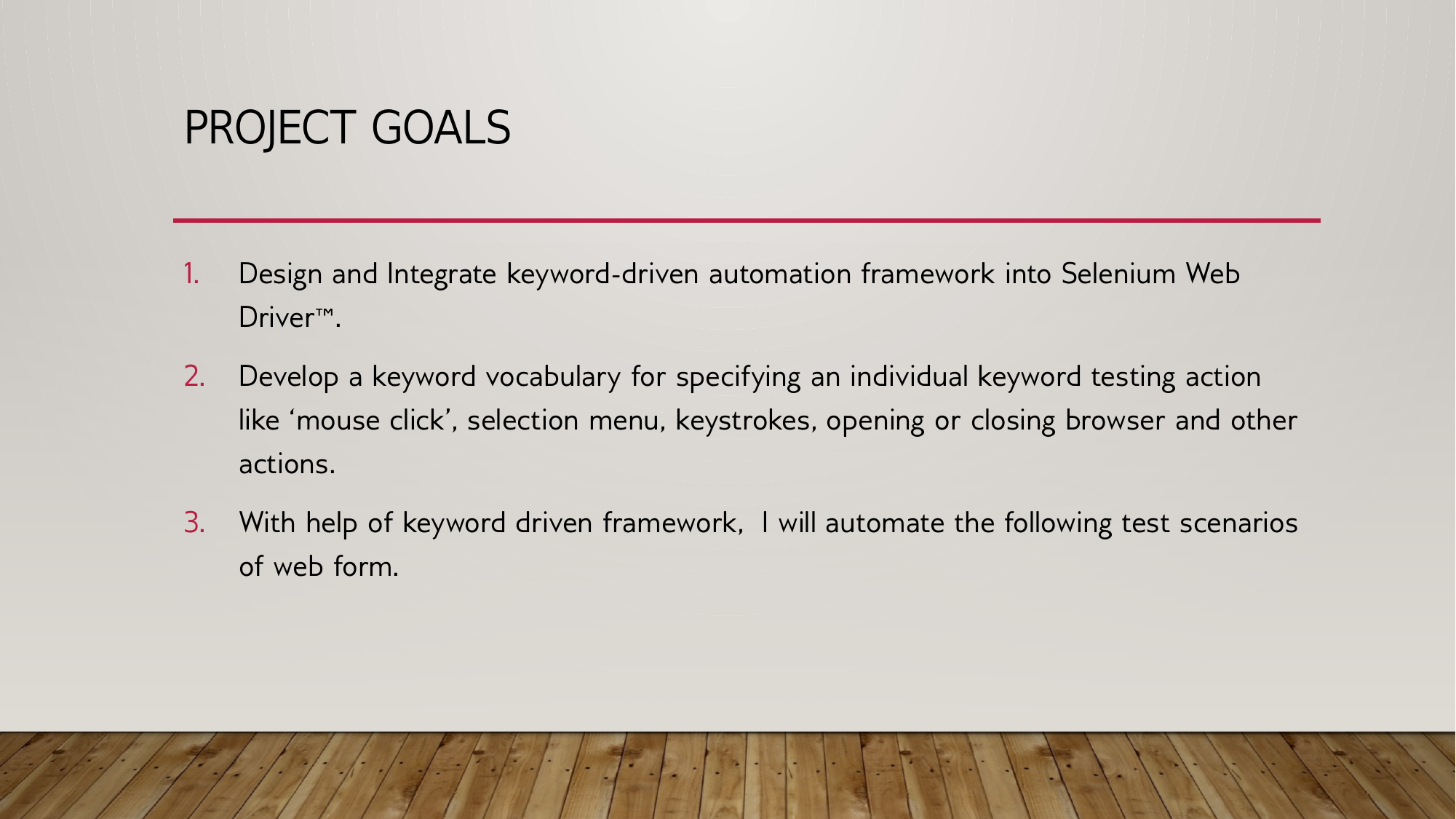

# Project Goals
Design and Integrate keyword-driven automation framework into Selenium Web Driver™.
Develop a keyword vocabulary for specifying an individual keyword testing action like ‘mouse click’, selection menu, keystrokes, opening or closing browser and other actions.
With help of keyword driven framework,  I will automate the following test scenarios of web form.